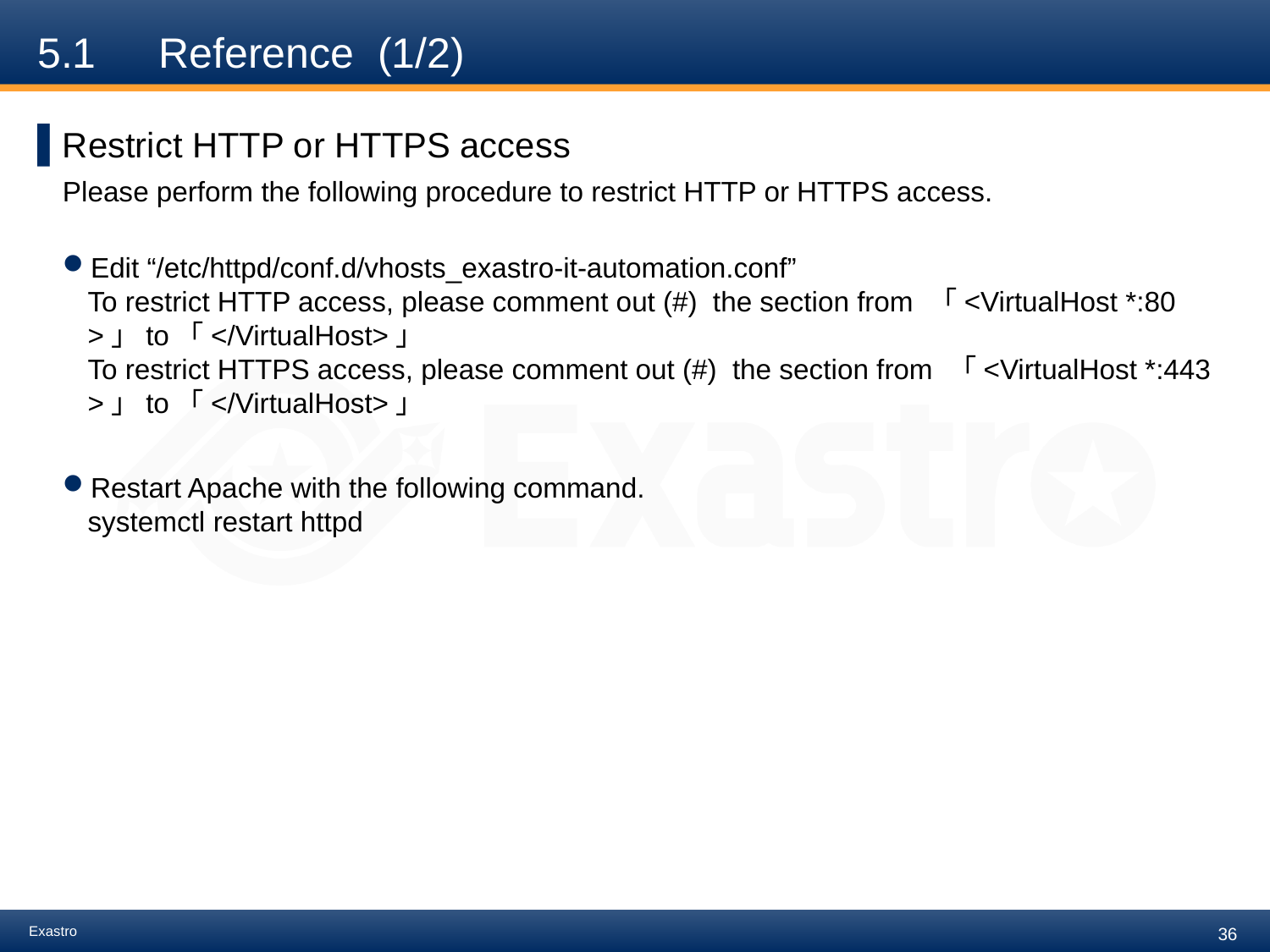

# 5.1　Reference  (1/2)
Restrict HTTP or HTTPS access
Please perform the following procedure to restrict HTTP or HTTPS access.
Edit “/etc/httpd/conf.d/vhosts_exastro-it-automation.conf”
To restrict HTTP access, please comment out (#)  the section from 「<VirtualHost *:80 >」to「</VirtualHost>」
To restrict HTTPS access, please comment out (#)  the section from 「<VirtualHost *:443 >」to「</VirtualHost>」

Restart Apache with the following command.
systemctl restart httpd